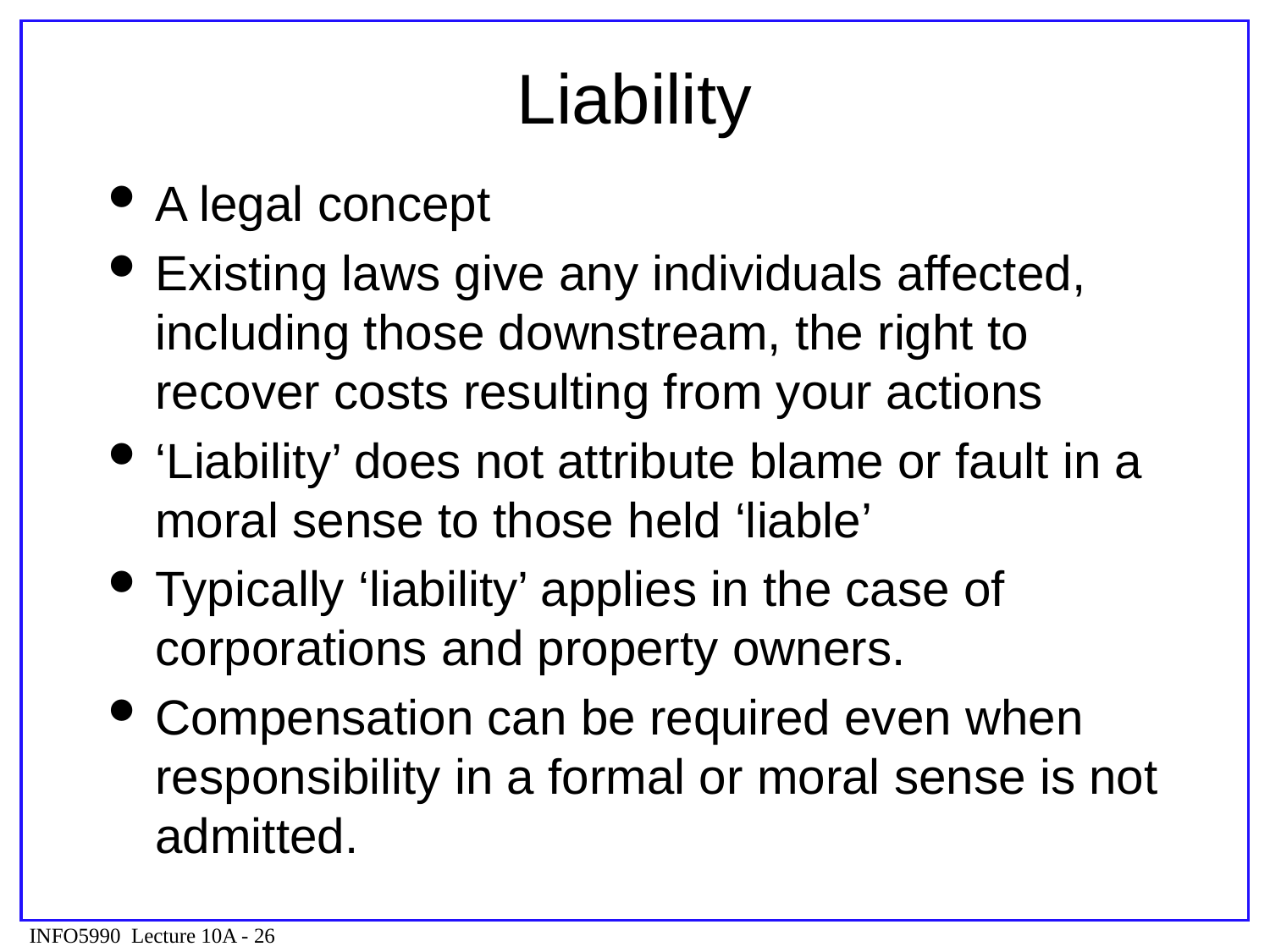

# Liability
A legal concept
Existing laws give any individuals affected, including those downstream, the right to recover costs resulting from your actions
‘Liability’ does not attribute blame or fault in a moral sense to those held ‘liable’
Typically ‘liability’ applies in the case of corporations and property owners.
Compensation can be required even when responsibility in a formal or moral sense is not admitted.